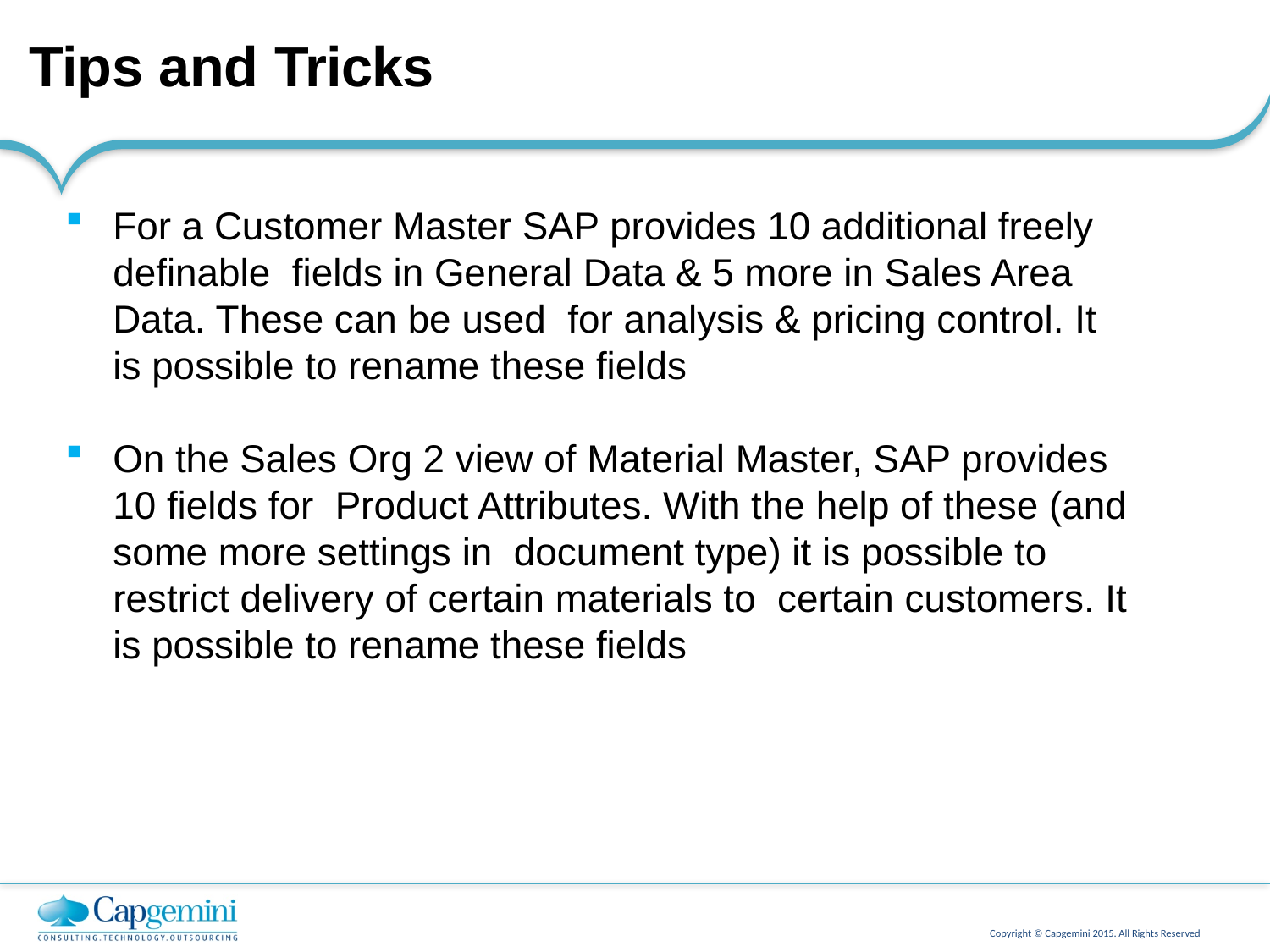

# Tips and Tricks

For a Customer Master SAP provides 10 additional freely definable  fields in General Data & 5 more in Sales Area Data. These can be used  for analysis & pricing control. It is possible to rename these fields

On the Sales Org 2 view of Material Master, SAP provides 10 fields for  Product Attributes. With the help of these (and some more settings in  document type) it is possible to restrict delivery of certain materials to  certain customers. It is possible to rename these fields